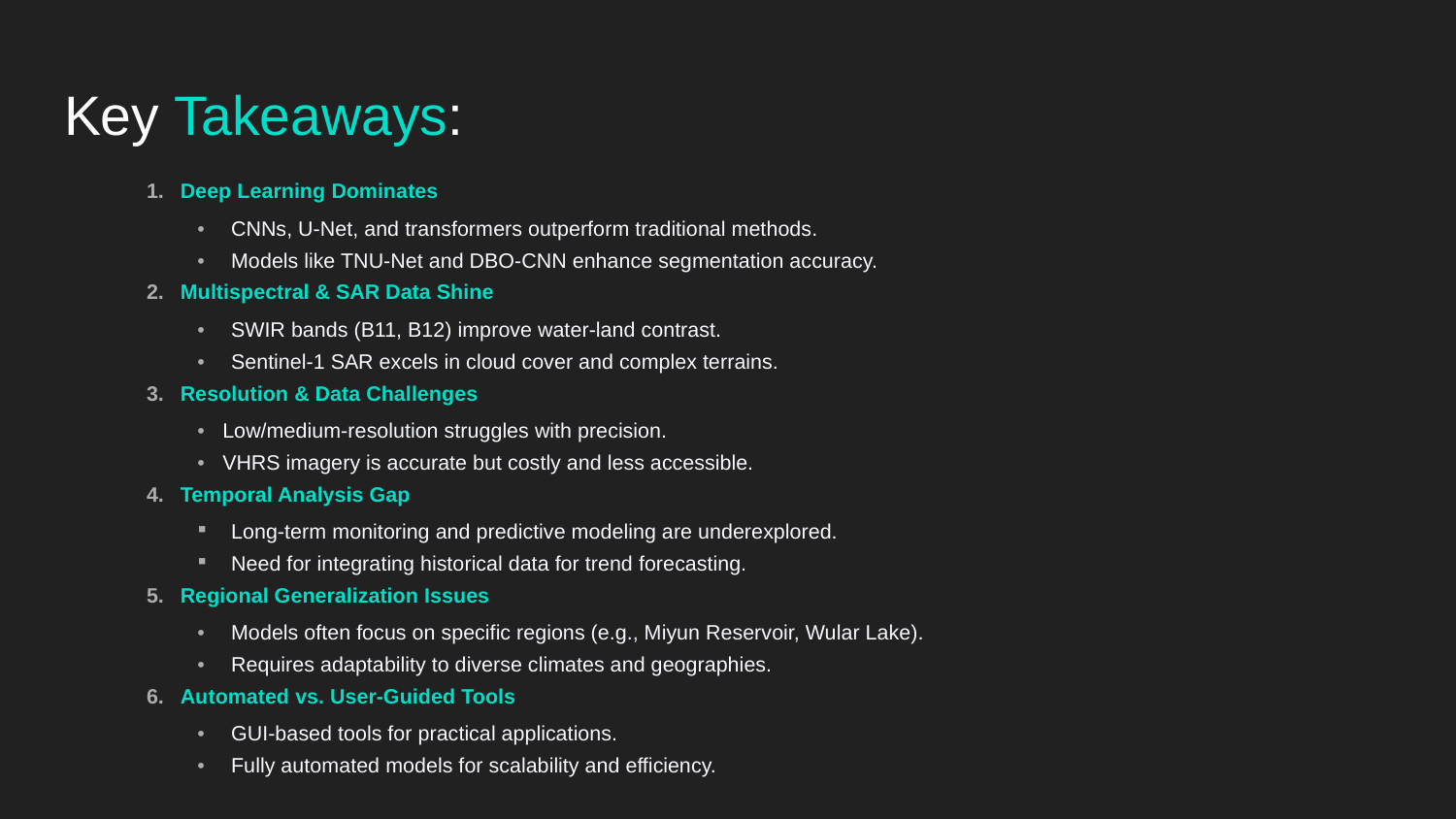

# Key Takeaways:
Deep Learning Dominates
CNNs, U-Net, and transformers outperform traditional methods.
Models like TNU-Net and DBO-CNN enhance segmentation accuracy.
Multispectral & SAR Data Shine
SWIR bands (B11, B12) improve water-land contrast.
Sentinel-1 SAR excels in cloud cover and complex terrains.
Resolution & Data Challenges
Low/medium-resolution struggles with precision.
VHRS imagery is accurate but costly and less accessible.
Temporal Analysis Gap
Long-term monitoring and predictive modeling are underexplored.
Need for integrating historical data for trend forecasting.
Regional Generalization Issues
Models often focus on specific regions (e.g., Miyun Reservoir, Wular Lake).
Requires adaptability to diverse climates and geographies.
Automated vs. User-Guided Tools
GUI-based tools for practical applications.
Fully automated models for scalability and efficiency.